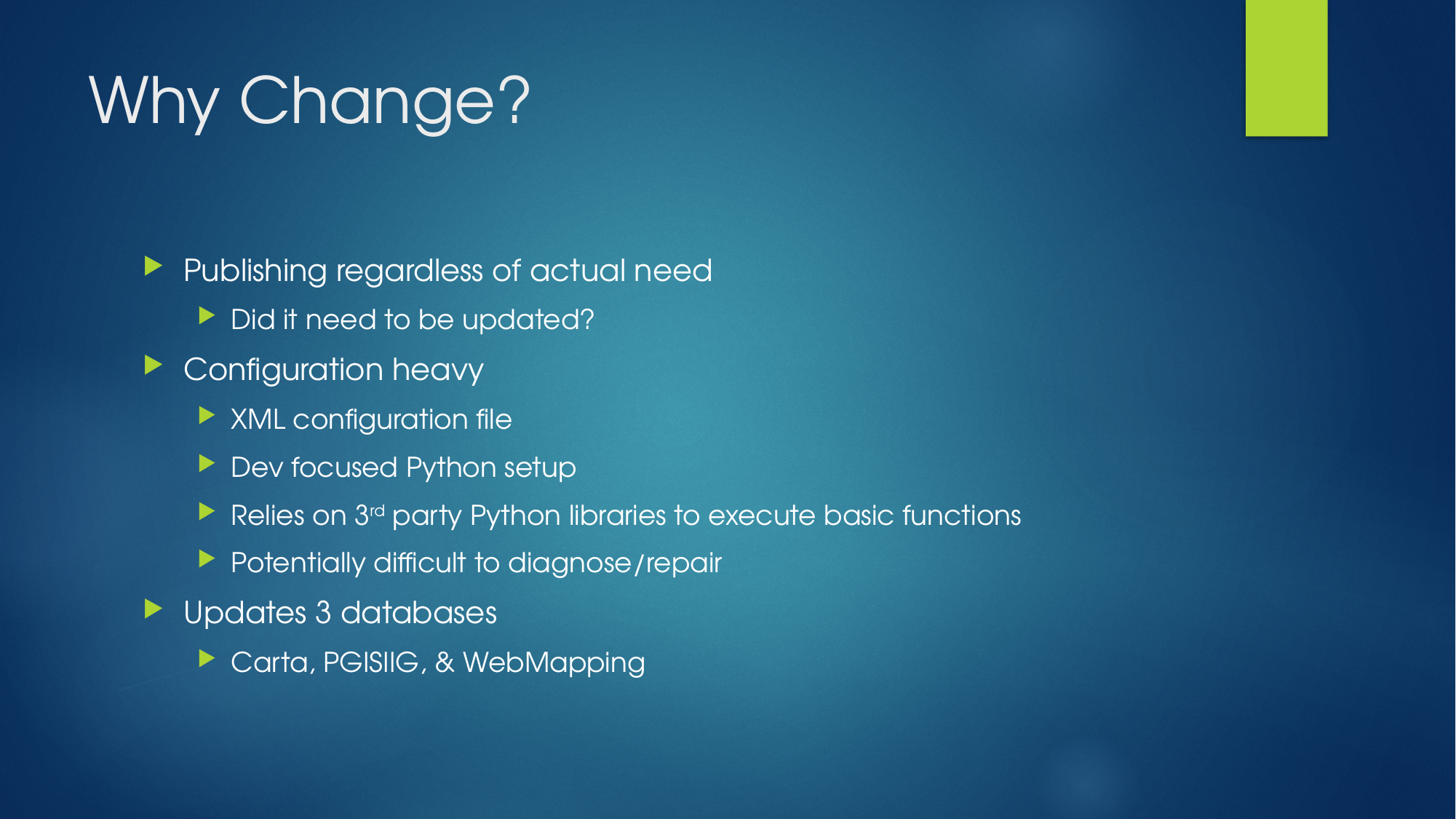

# Why Change?
Publishing regardless of actual need
Did it need to be updated?
Configuration heavy
XML configuration file
Dev focused Python setup
Relies on 3rd party Python libraries to execute basic functions
Potentially difficult to diagnose/repair
Updates 3 databases
Carta, PGISIIG, & WebMapping